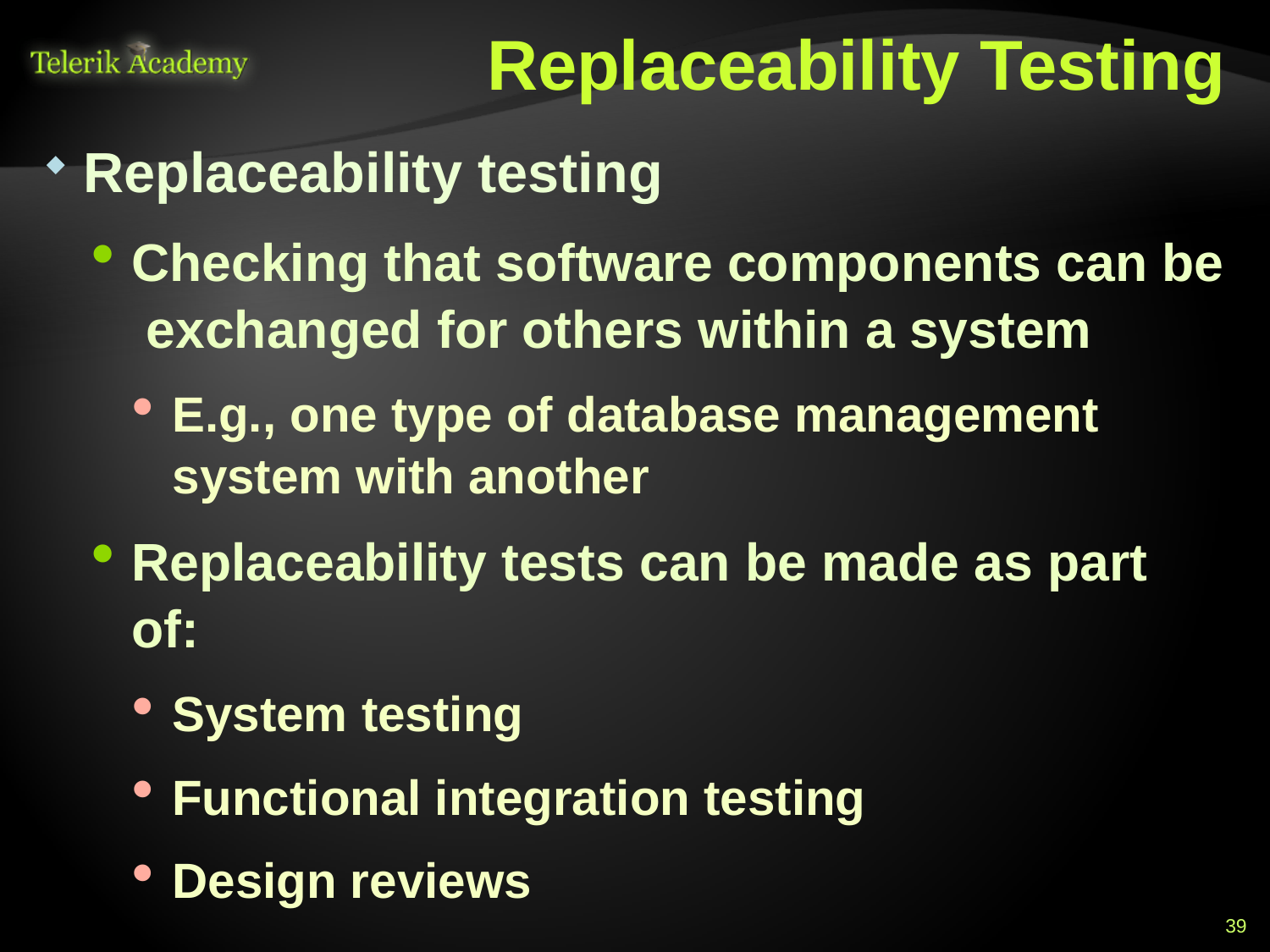

# Replaceability Testing
Replaceability testing
Checking that software components can be  exchanged for others within a system
E.g., one type of database management system with another
Replaceability tests can be made as part of:
System testing
Functional integration testing
Design reviews
39